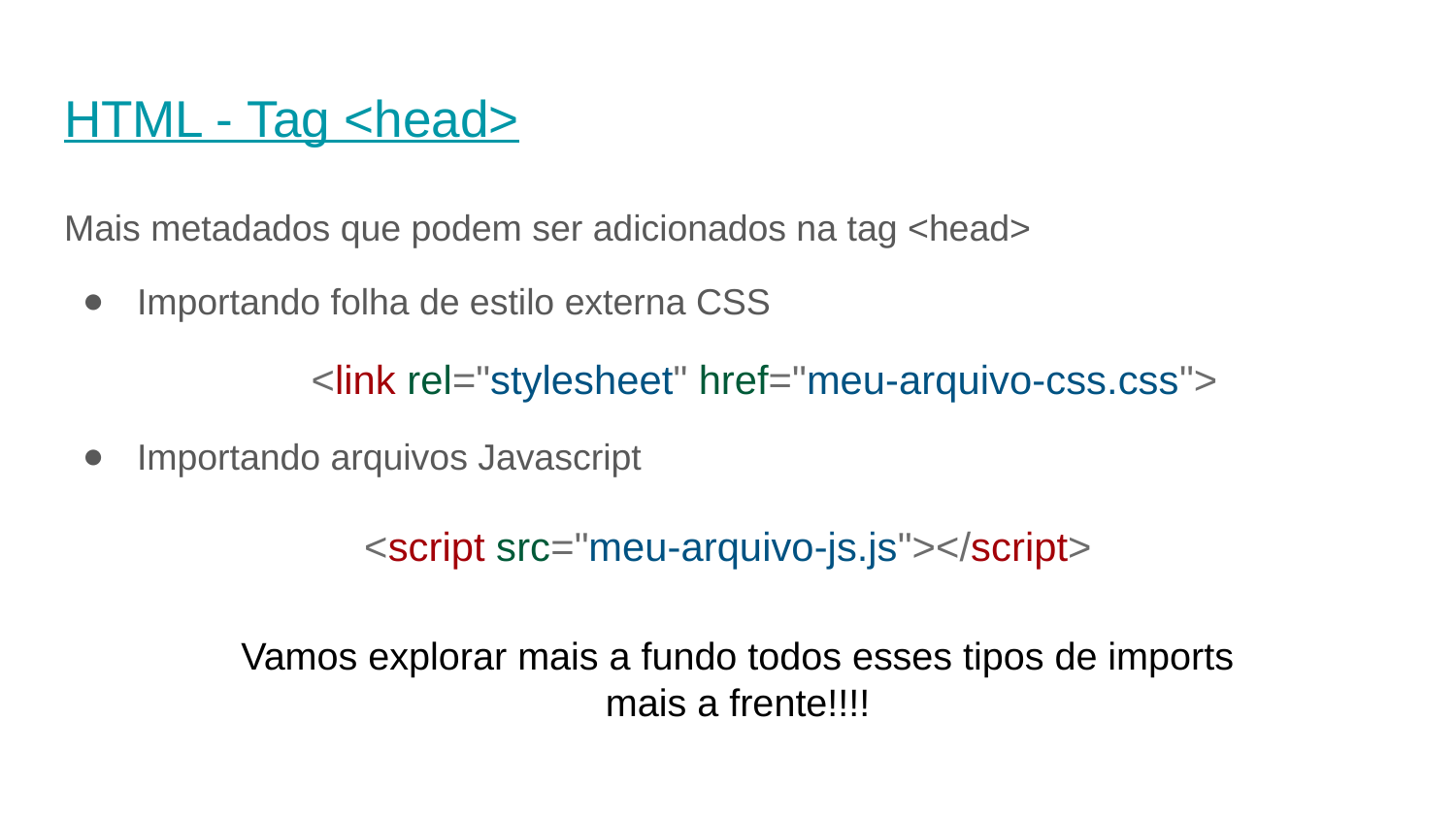

# HTML - Tag <head>
Mais metadados que podem ser adicionados na tag <head>
Importando folha de estilo externa CSS
<link rel="stylesheet" href="meu-arquivo-css.css">
Importando arquivos Javascript
<script src="meu-arquivo-js.js"></script>

Vamos explorar mais a fundo todos esses tipos de imports mais a frente!!!!